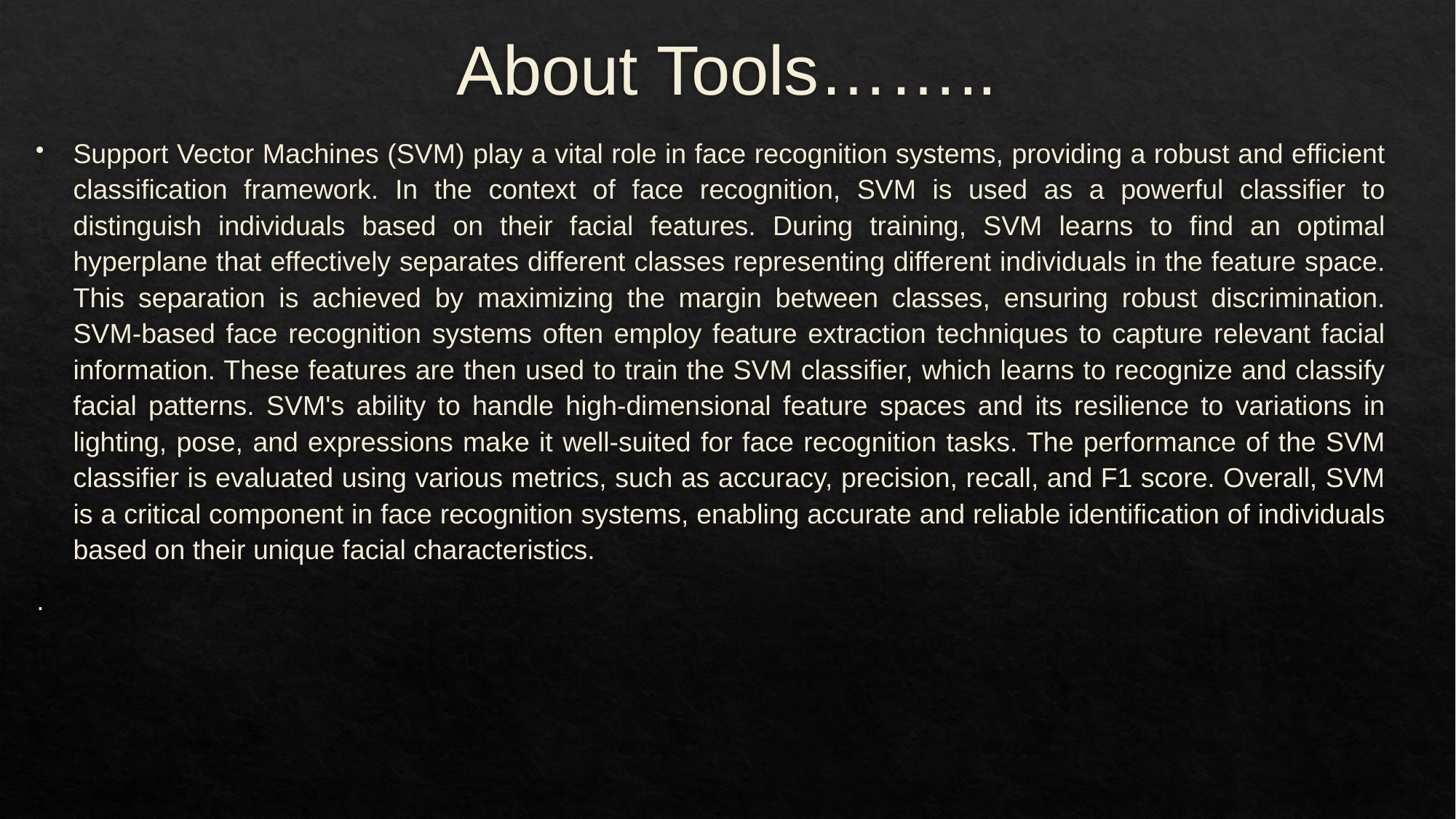

# About Tools……..
Support Vector Machines (SVM) play a vital role in face recognition systems, providing a robust and efficient classification framework. In the context of face recognition, SVM is used as a powerful classifier to distinguish individuals based on their facial features. During training, SVM learns to find an optimal hyperplane that effectively separates different classes representing different individuals in the feature space. This separation is achieved by maximizing the margin between classes, ensuring robust discrimination. SVM-based face recognition systems often employ feature extraction techniques to capture relevant facial information. These features are then used to train the SVM classifier, which learns to recognize and classify facial patterns. SVM's ability to handle high-dimensional feature spaces and its resilience to variations in lighting, pose, and expressions make it well-suited for face recognition tasks. The performance of the SVM classifier is evaluated using various metrics, such as accuracy, precision, recall, and F1 score. Overall, SVM is a critical component in face recognition systems, enabling accurate and reliable identification of individuals based on their unique facial characteristics.
.